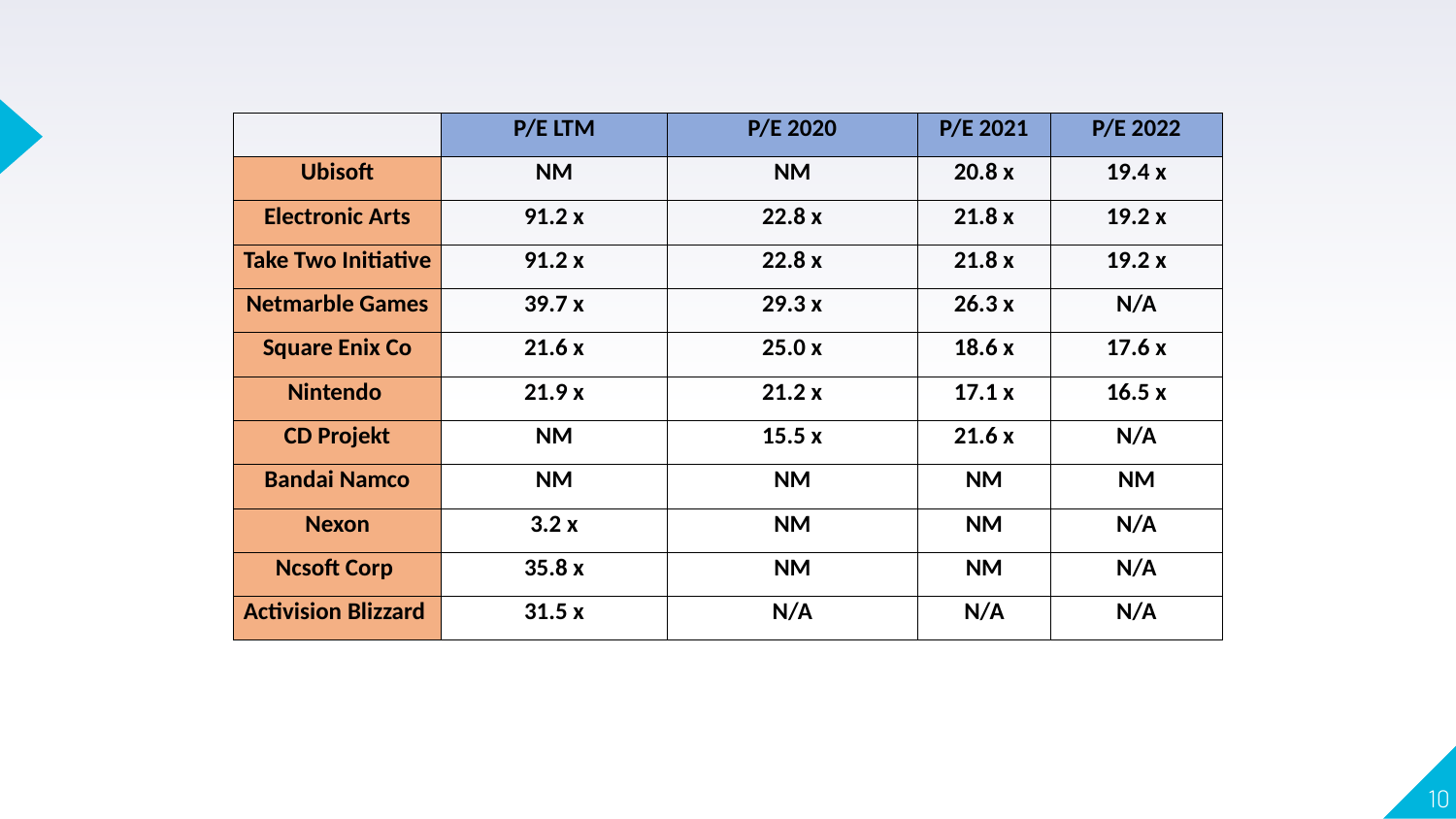

|  | P/E LTM | P/E 2020 | P/E 2021 | P/E 2022 |
| --- | --- | --- | --- | --- |
| Ubisoft | NM | NM | 20.8 x | 19.4 x |
| Electronic Arts | 91.2 x | 22.8 x | 21.8 x | 19.2 x |
| Take Two Initiative | 91.2 x | 22.8 x | 21.8 x | 19.2 x |
| Netmarble Games | 39.7 x | 29.3 x | 26.3 x | N/A |
| Square Enix Co | 21.6 x | 25.0 x | 18.6 x | 17.6 x |
| Nintendo | 21.9 x | 21.2 x | 17.1 x | 16.5 x |
| CD Projekt | NM | 15.5 x | 21.6 x | N/A |
| Bandai Namco | NM | NM | NM | NM |
| Nexon | 3.2 x | NM | NM | N/A |
| Ncsoft Corp | 35.8 x | NM | NM | N/A |
| Activision Blizzard | 31.5 x | N/A | N/A | N/A |
10